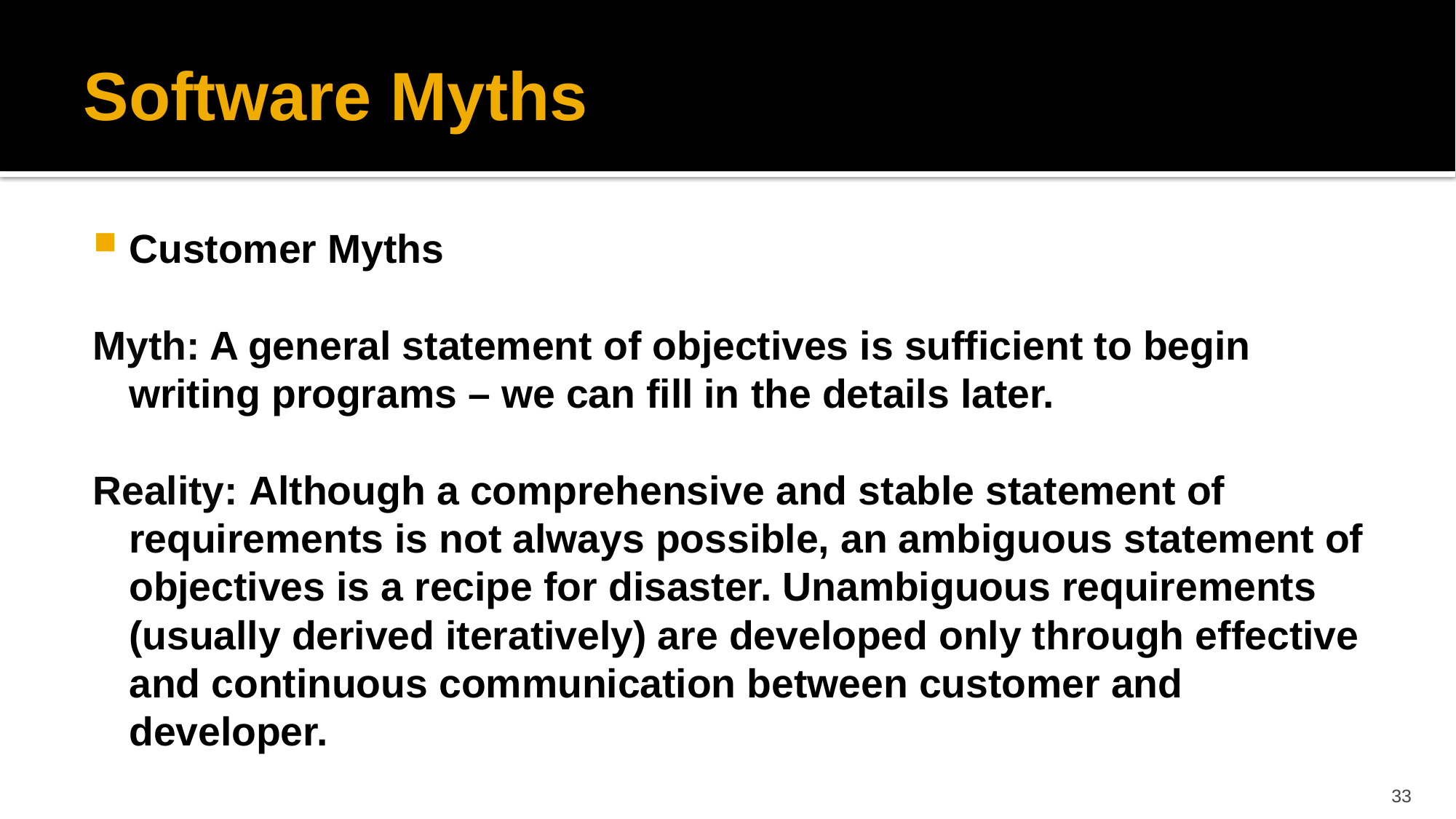

# Software Myths
Customer Myths

Myth: A general statement of objectives is sufficient to begin writing programs – we can fill in the details later.

Reality: Although a comprehensive and stable statement of requirements is not always possible, an ambiguous statement of objectives is a recipe for disaster. Unambiguous requirements (usually derived iteratively) are developed only through effective and continuous communication between customer and developer.
33